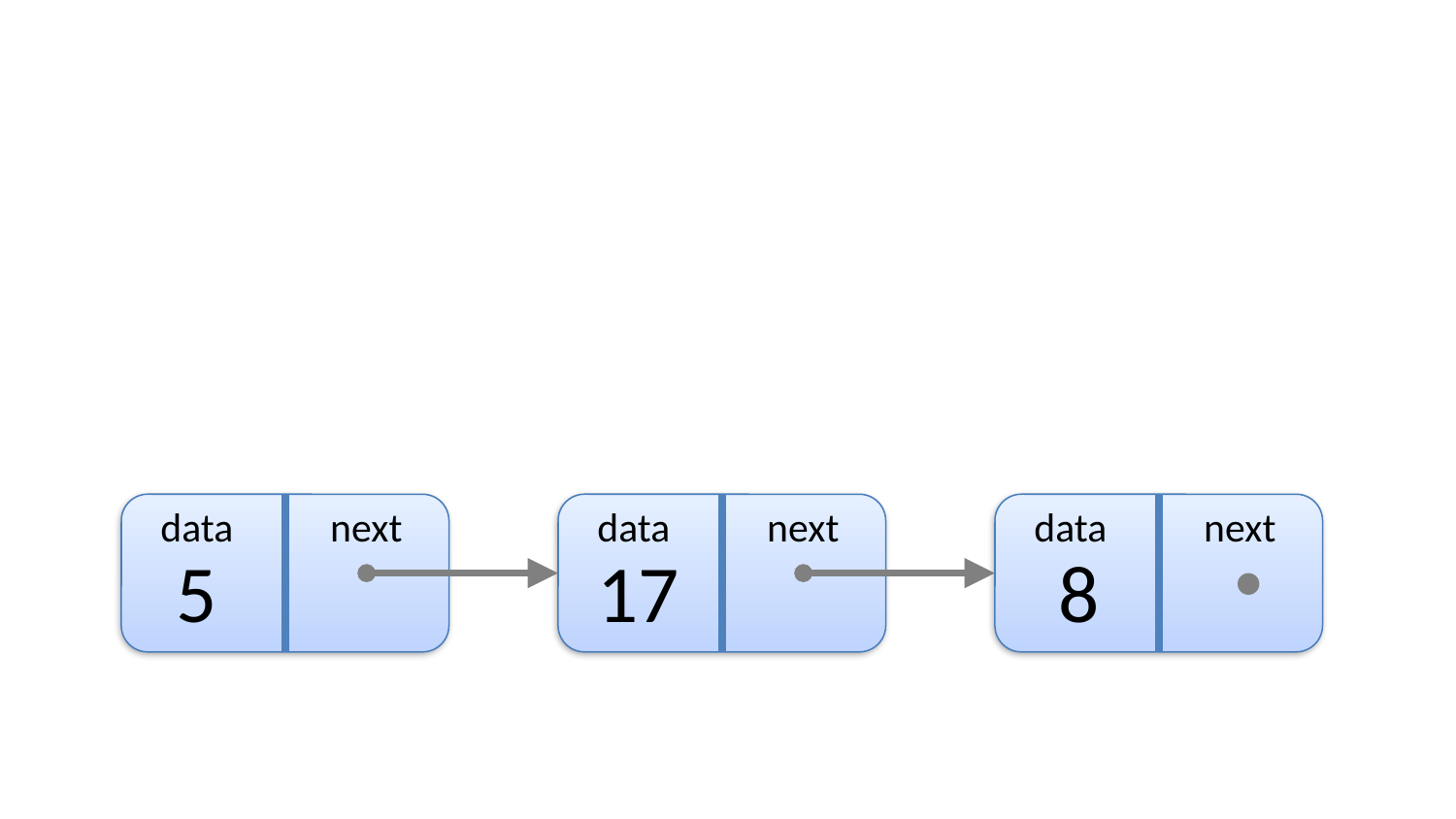

data
next
5

data
next
17

data
next
8